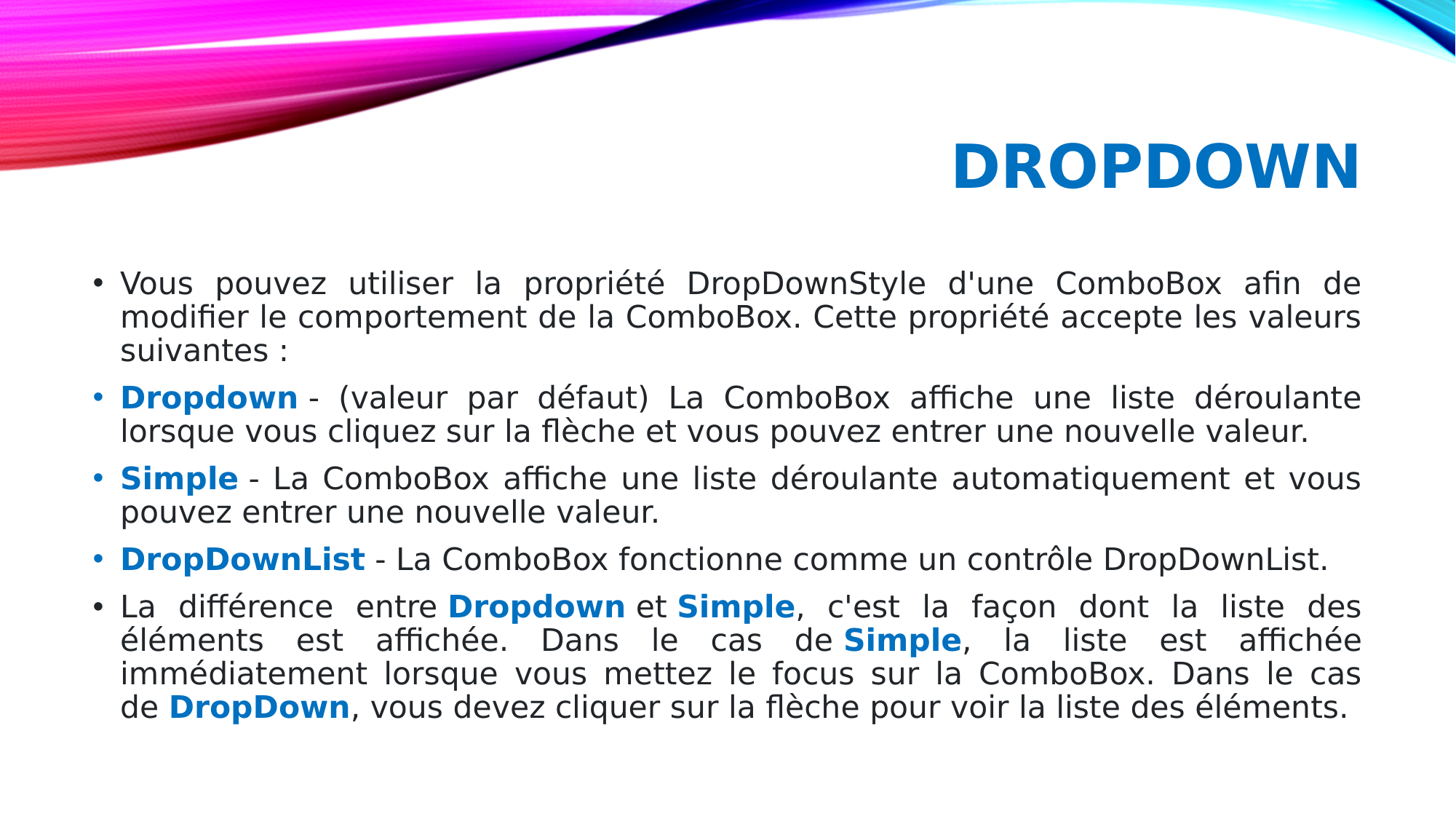

# Dropdown
Vous pouvez utiliser la propriété DropDownStyle d'une ComboBox afin de modifier le comportement de la ComboBox. Cette propriété accepte les valeurs suivantes :
Dropdown - (valeur par défaut) La ComboBox affiche une liste déroulante lorsque vous cliquez sur la flèche et vous pouvez entrer une nouvelle valeur.
Simple - La ComboBox affiche une liste déroulante automatiquement et vous pouvez entrer une nouvelle valeur.
DropDownList - La ComboBox fonctionne comme un contrôle DropDownList.
La différence entre Dropdown et Simple, c'est la façon dont la liste des éléments est affichée. Dans le cas de Simple, la liste est affichée immédiatement lorsque vous mettez le focus sur la ComboBox. Dans le cas de DropDown, vous devez cliquer sur la flèche pour voir la liste des éléments.